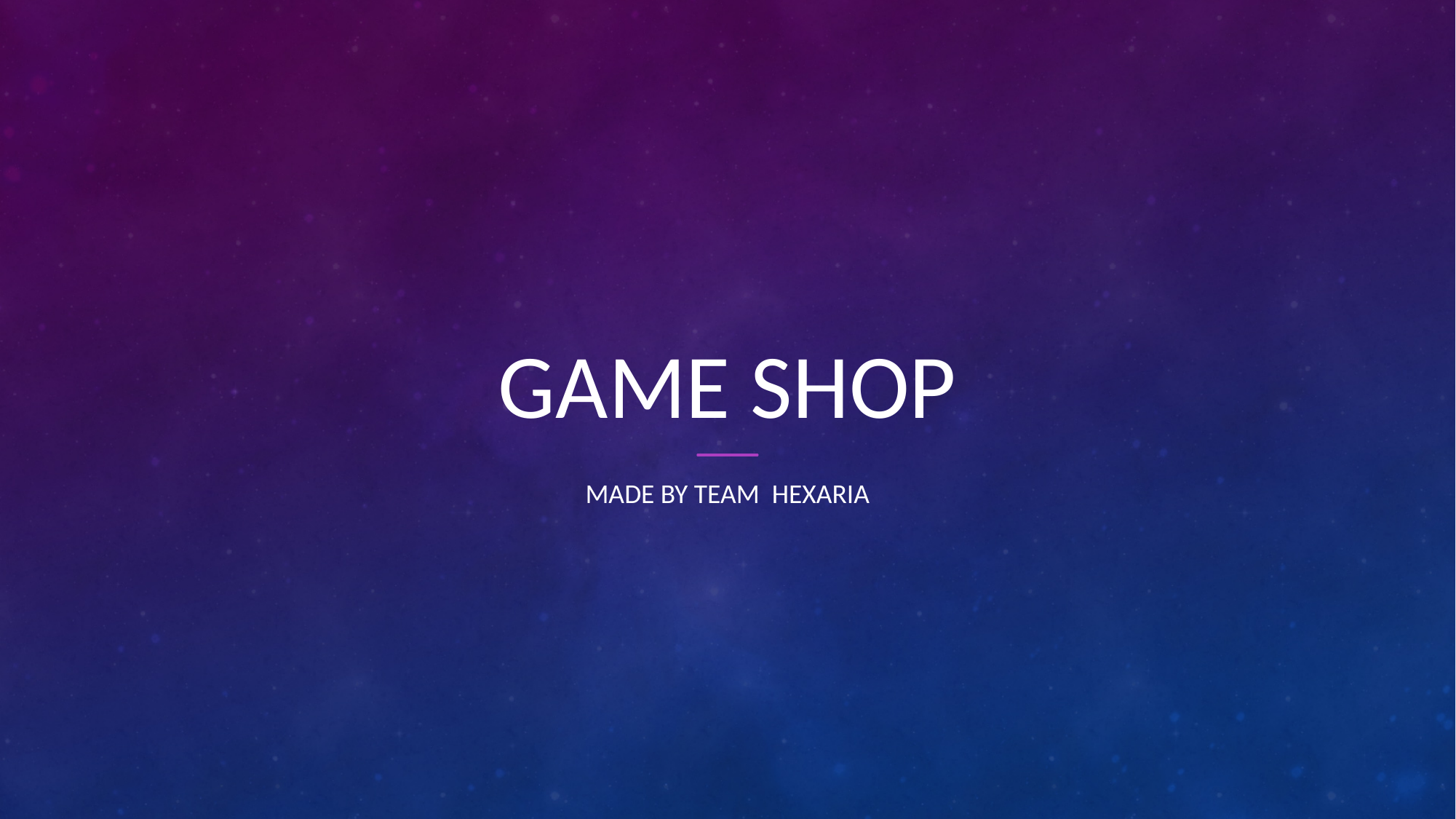

# Game shop
Made by team  Hexaria